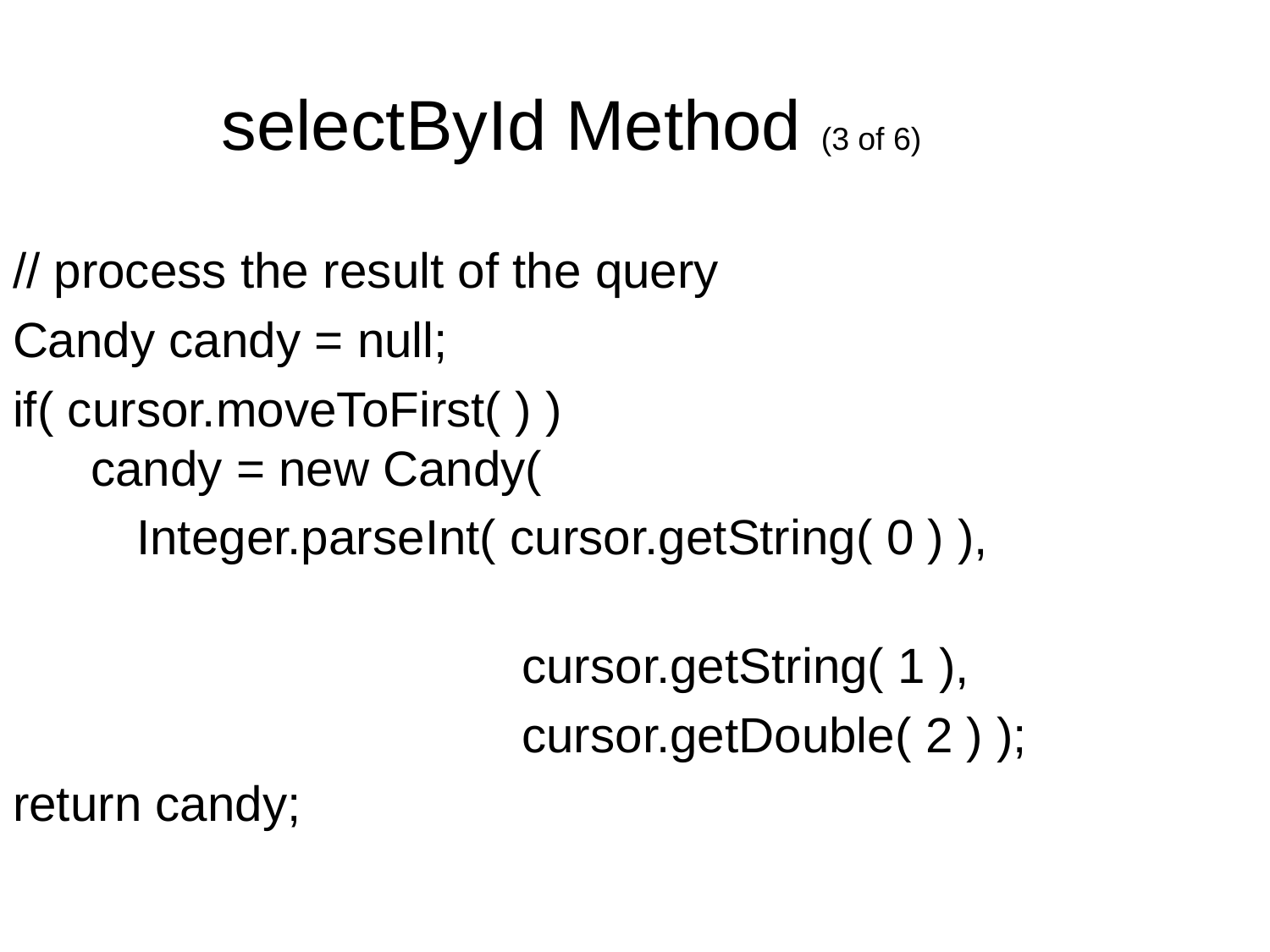

selectById Method (3 of 6)
// process the result of the query
Candy candy = null;
if( cursor.moveToFirst( ) )
 candy = new Candy(
         Integer.parseInt( cursor.getString( 0 ) ),
                                     cursor.getString( 1 ),
                                     cursor.getDouble( 2 ) );
return candy;